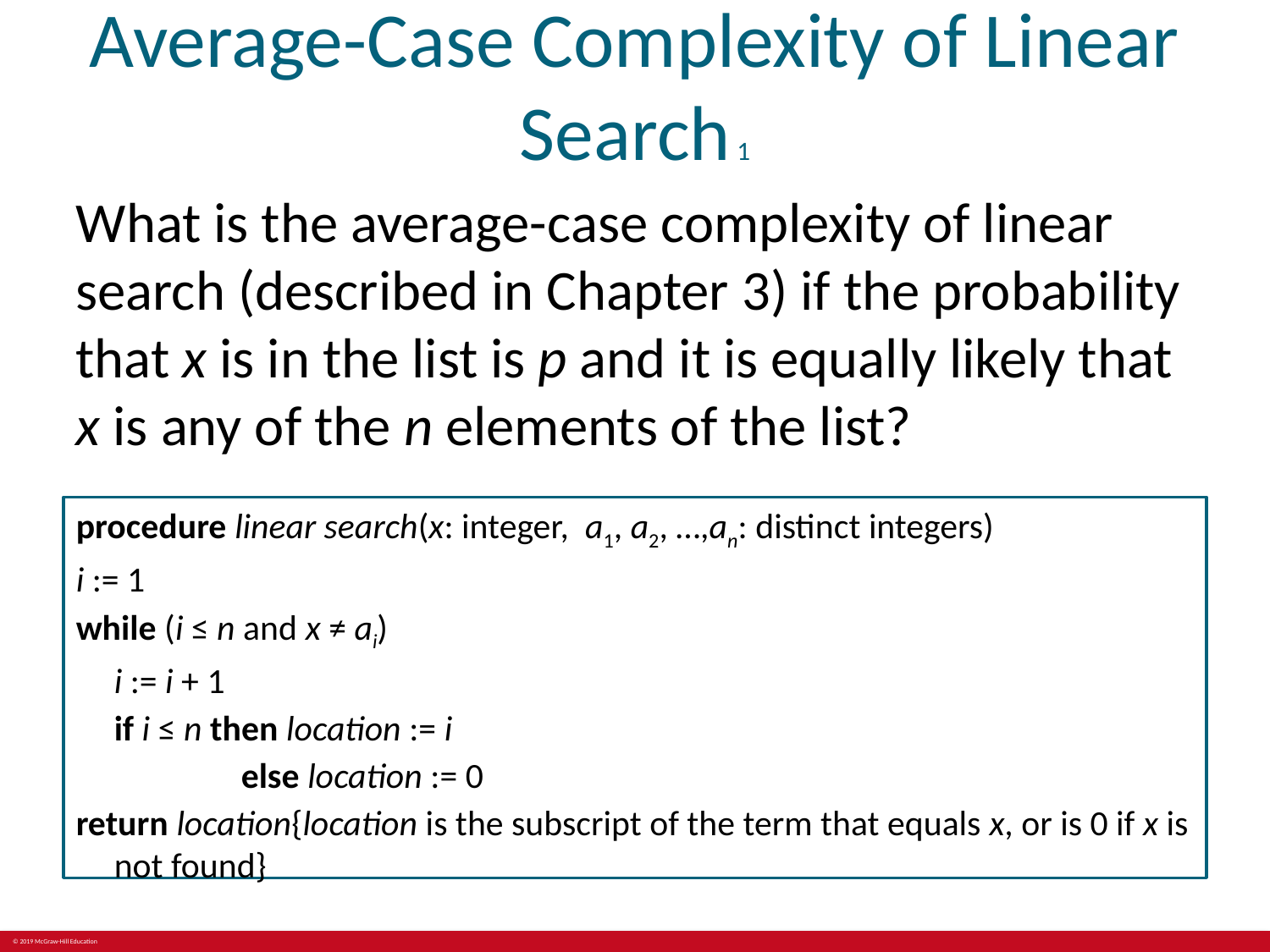

# Average-Case Complexity of Linear Search 1
What is the average-case complexity of linear search (described in Chapter 3) if the probability that x is in the list is p and it is equally likely that x is any of the n elements of the list?
procedure linear search(x: integer,  a1, a2, …,an: distinct integers)
i := 1
while (i ≤ n and x ≠ ai)
	i := i + 1
	if i ≤ n then location := i
		else location := 0
return location{location is the subscript of the term that equals x, or is 0 if x is not found}